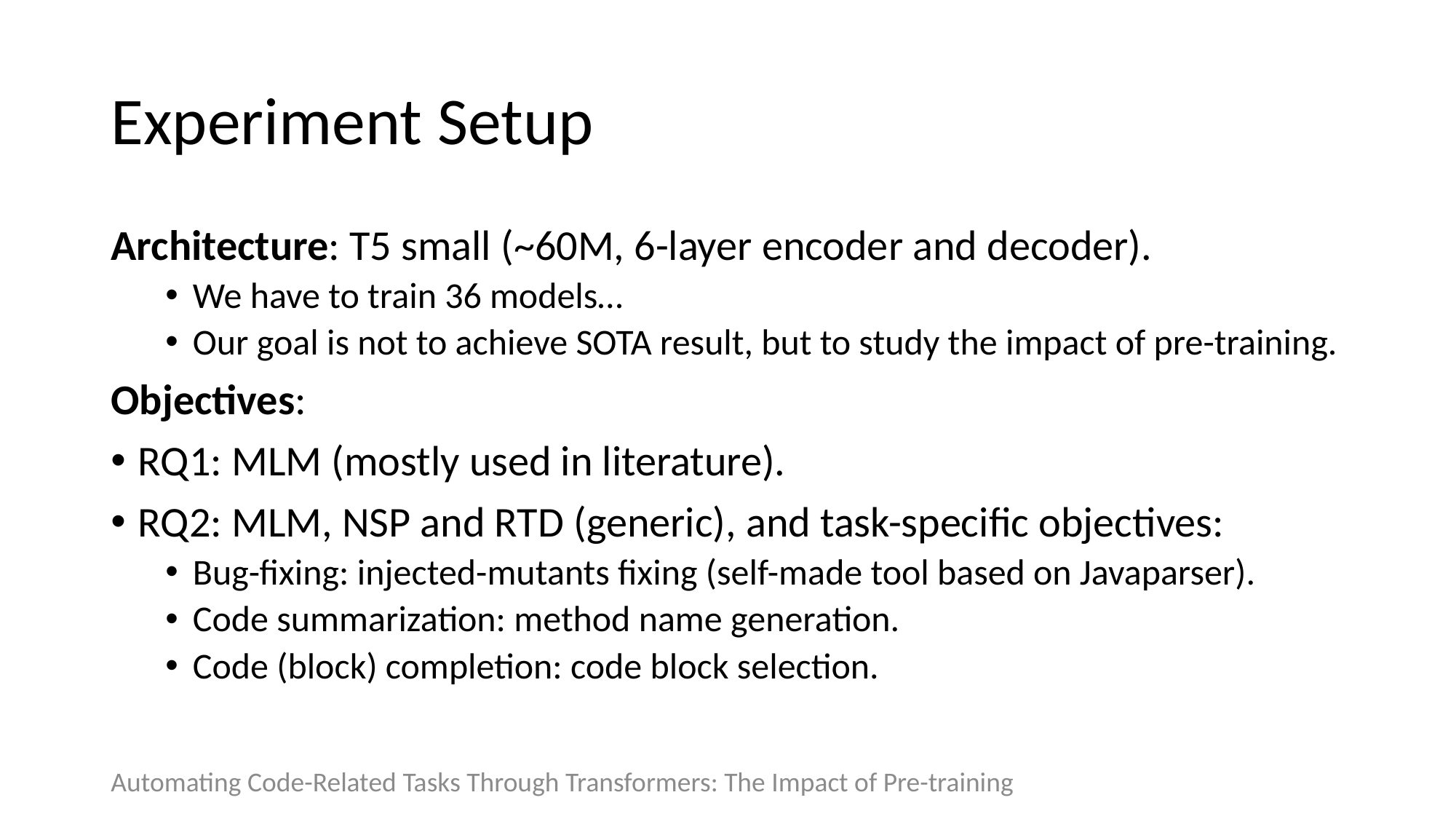

# Experiment Setup
Architecture: T5 small (~60M, 6-layer encoder and decoder).
We have to train 36 models…
Our goal is not to achieve SOTA result, but to study the impact of pre-training.
Objectives:
RQ1: MLM (mostly used in literature).
RQ2: MLM, NSP and RTD (generic), and task-specific objectives:
Bug-fixing: injected-mutants fixing (self-made tool based on Javaparser).
Code summarization: method name generation.
Code (block) completion: code block selection.

Automating Code-Related Tasks Through Transformers: The Impact of Pre-training